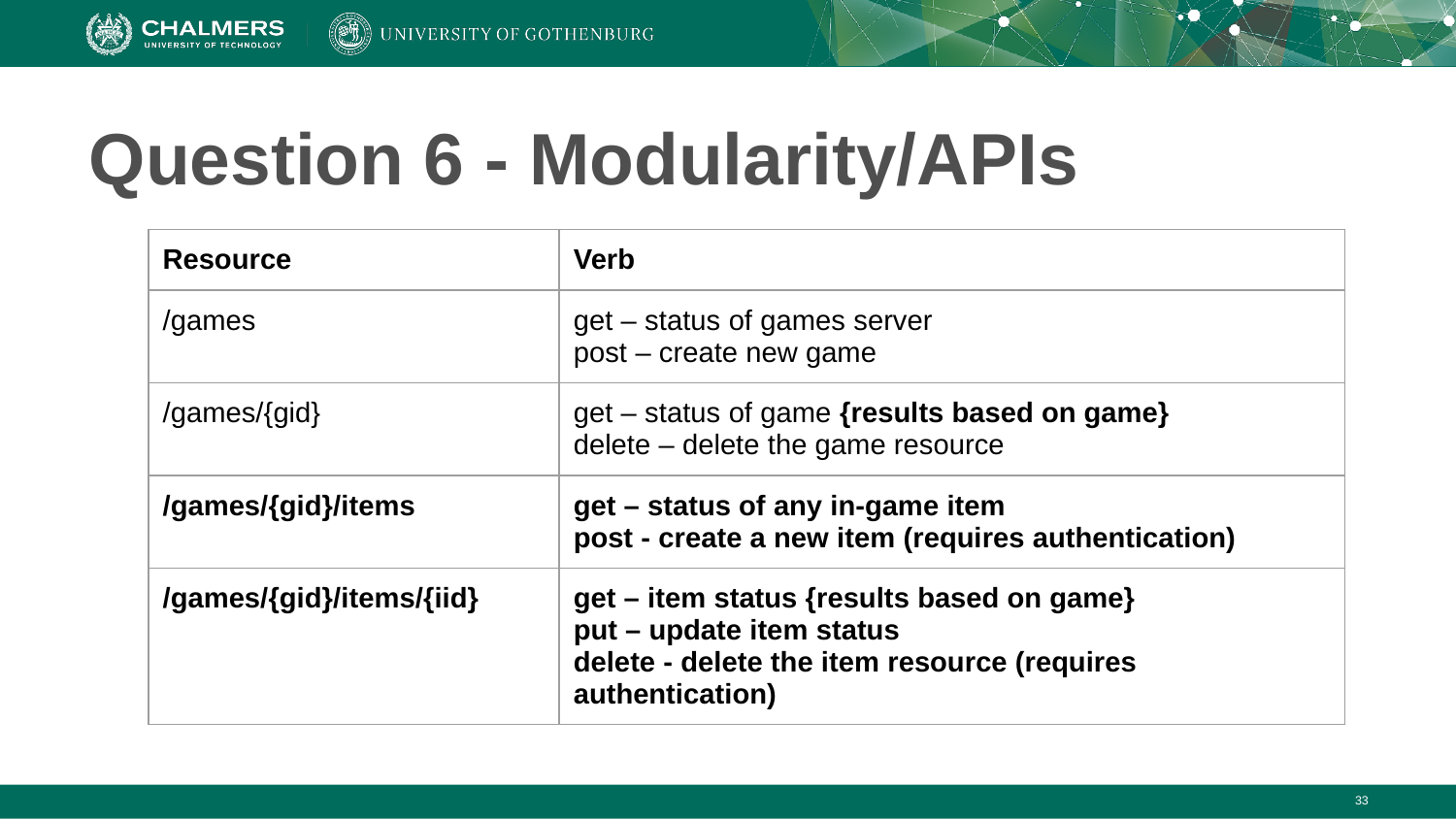

# Question 6 - Modularity/APIs
| Resource | Verb |
| --- | --- |
| /games | get – status of games server post – create new game |
| /games/{gid} | get – status of game {results based on game} delete – delete the game resource |
| /games/{gid}/items | get – status of any in-game item post - create a new item (requires authentication) |
| /games/{gid}/items/{iid} | get – item status {results based on game} put – update item status delete - delete the item resource (requires authentication) |
33